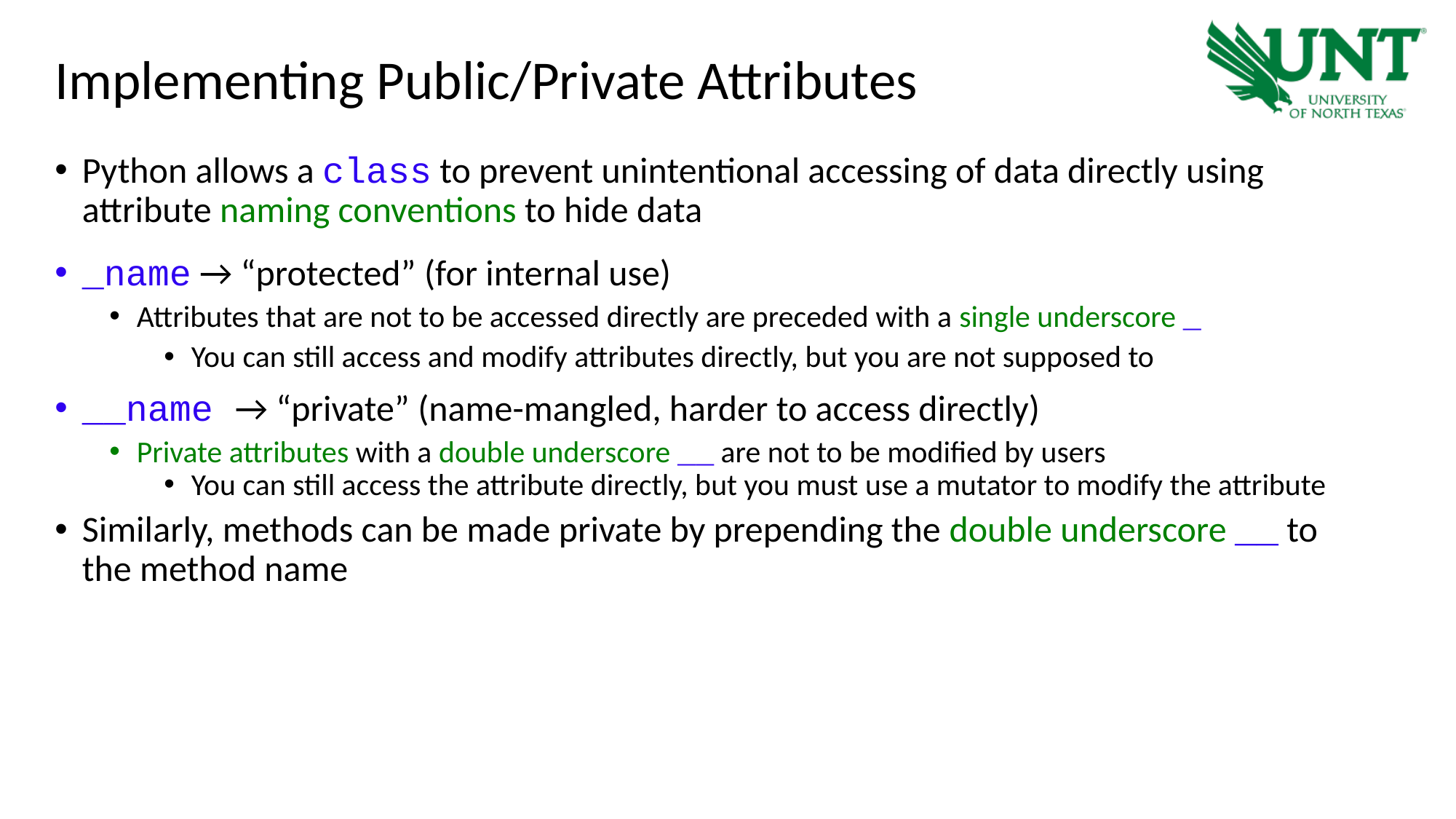

# Implementing Public/Private Attributes
Python allows a class to prevent unintentional accessing of data directly using attribute naming conventions to hide data
_name → “protected” (for internal use)
Attributes that are not to be accessed directly are preceded with a single underscore _
You can still access and modify attributes directly, but you are not supposed to
__name → “private” (name-mangled, harder to access directly)
Private attributes with a double underscore __ are not to be modified by users
You can still access the attribute directly, but you must use a mutator to modify the attribute
Similarly, methods can be made private by prepending the double underscore __ to the method name